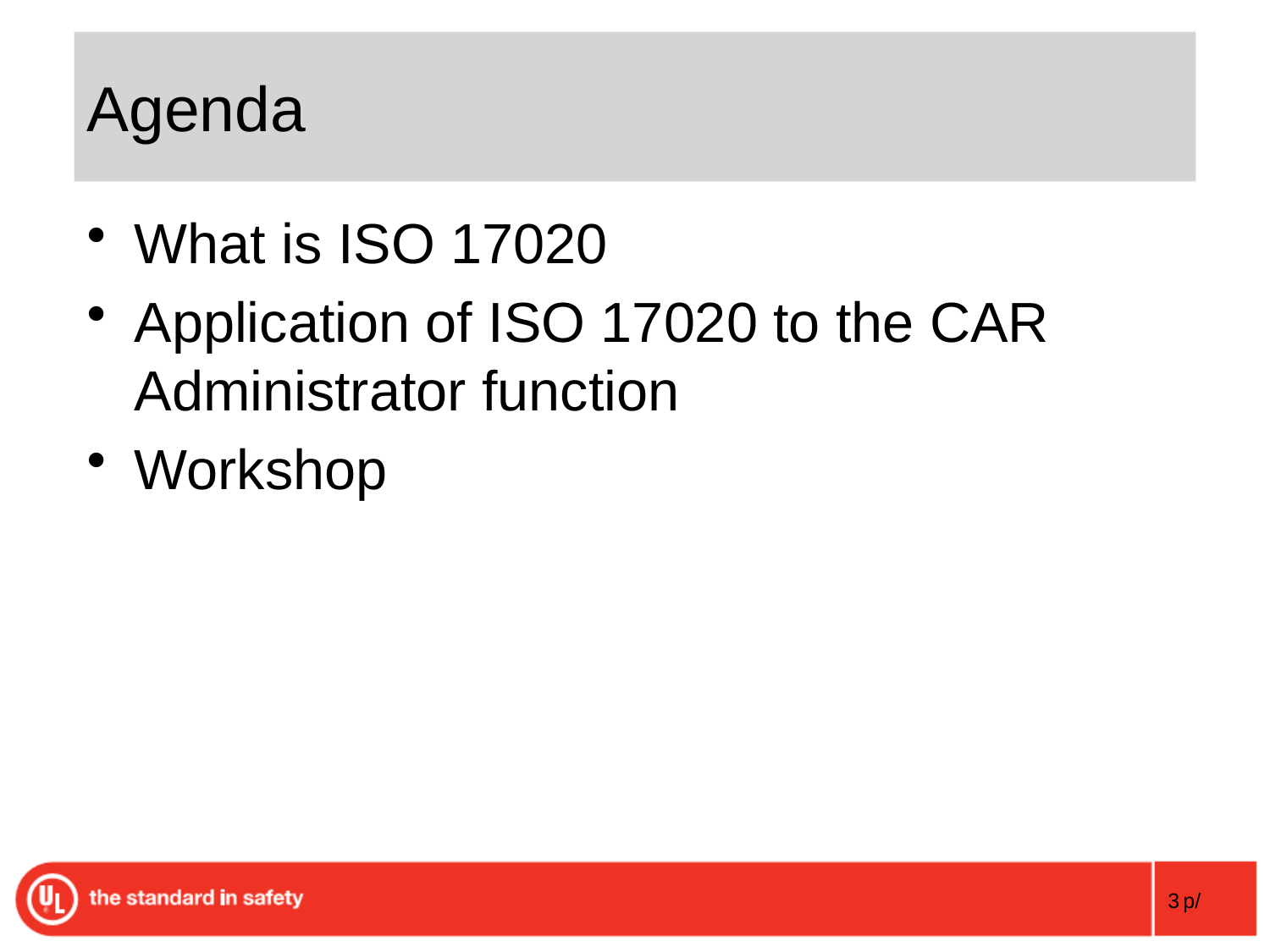

# Agenda
What is ISO 17020
Application of ISO 17020 to the CAR Administrator function
Workshop